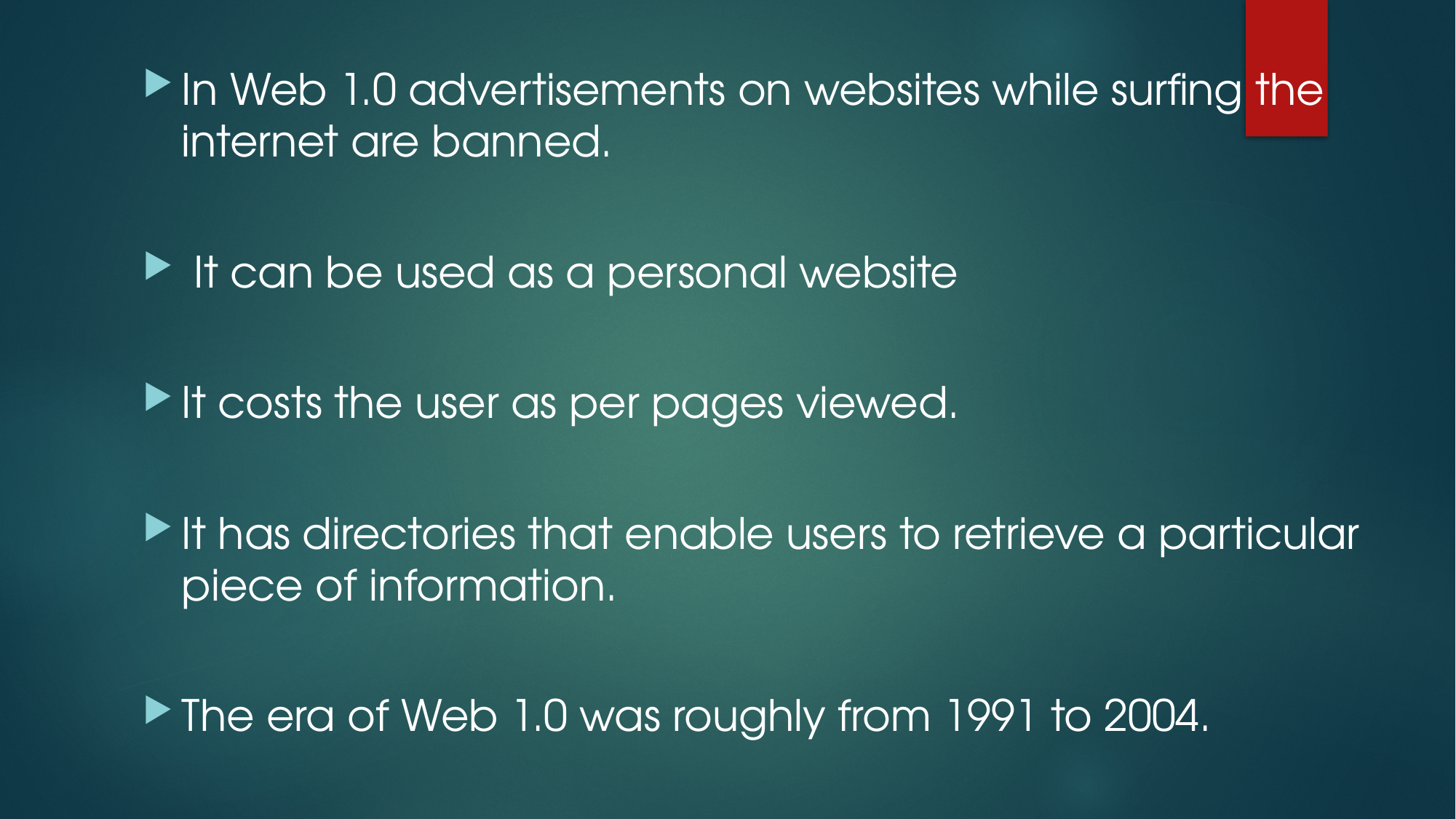

In Web 1.0 advertisements on websites while surfing the internet are banned.

 It can be used as a personal website

It costs the user as per pages viewed.

It has directories that enable users to retrieve a particular piece of information.

The era of Web 1.0 was roughly from 1991 to 2004.